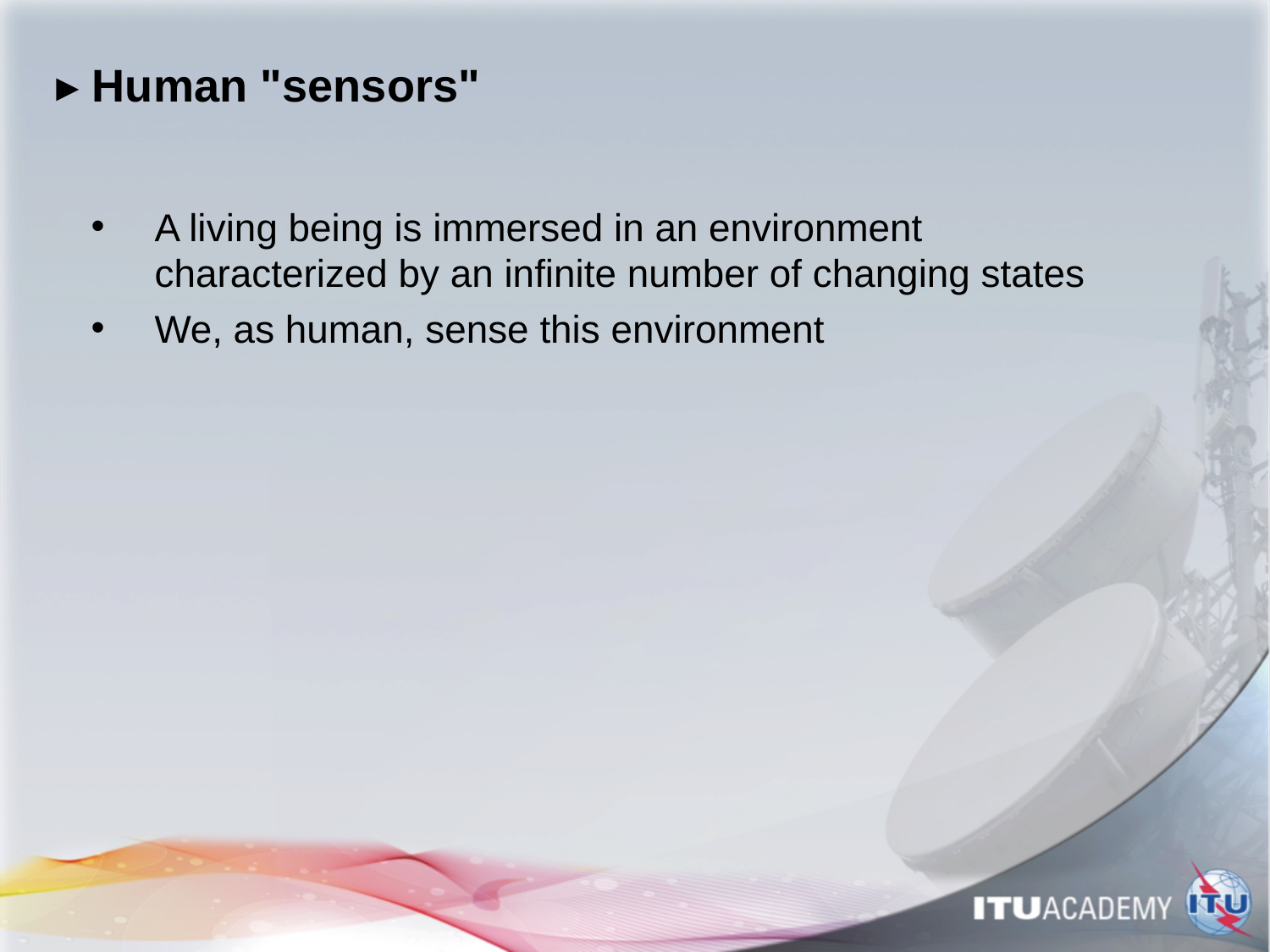

# ▸ Human "sensors"
A living being is immersed in an environment characterized by an infinite number of changing states
We, as human, sense this environment